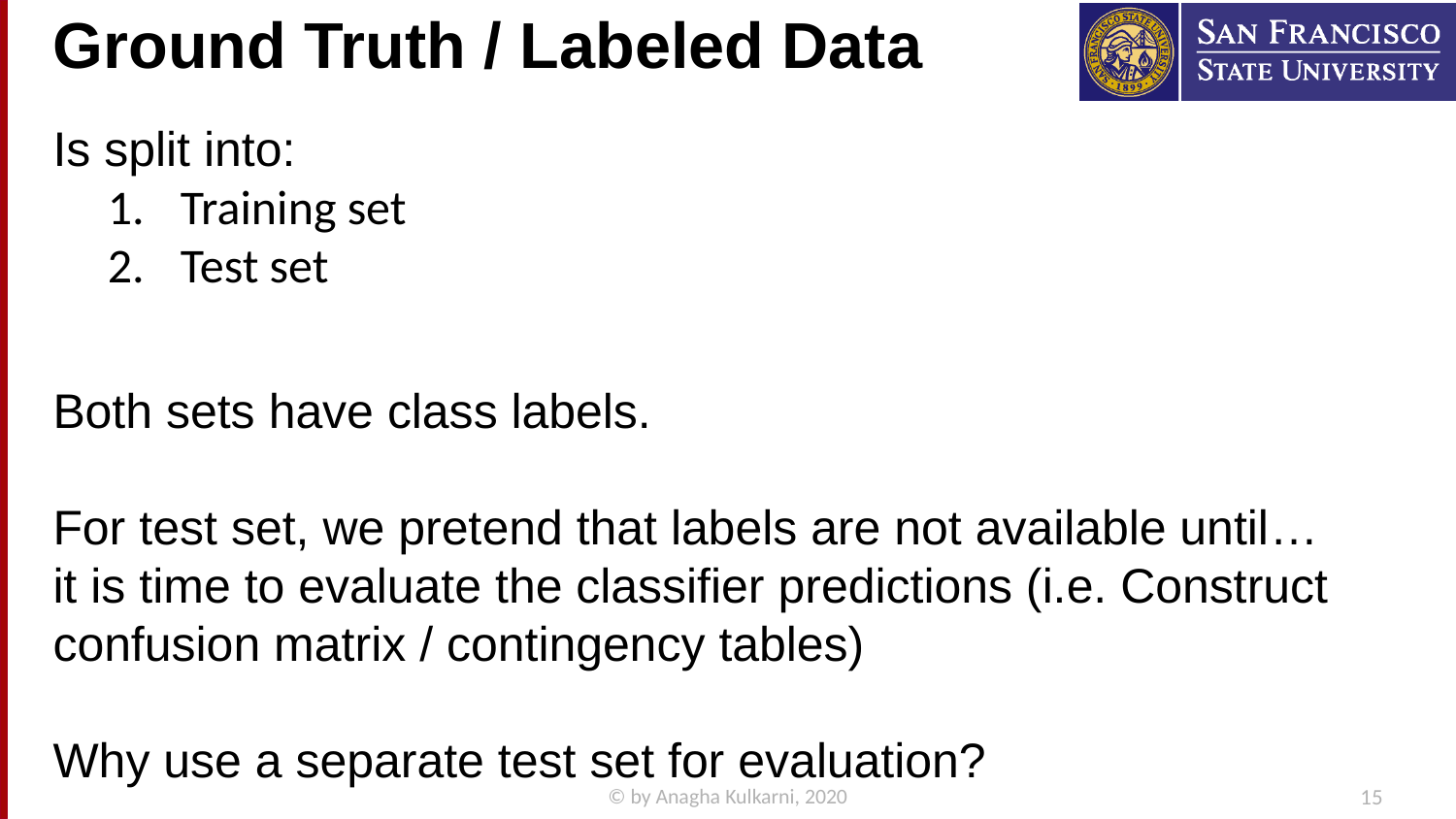

# Ground Truth / Labeled Data
Is split into:
Training set
Test set

Both sets have class labels.

For test set, we pretend that labels are not available until…
it is time to evaluate the classifier predictions (i.e. Construct confusion matrix / contingency tables)

Why use a separate test set for evaluation?

© by Anagha Kulkarni, 2020
15